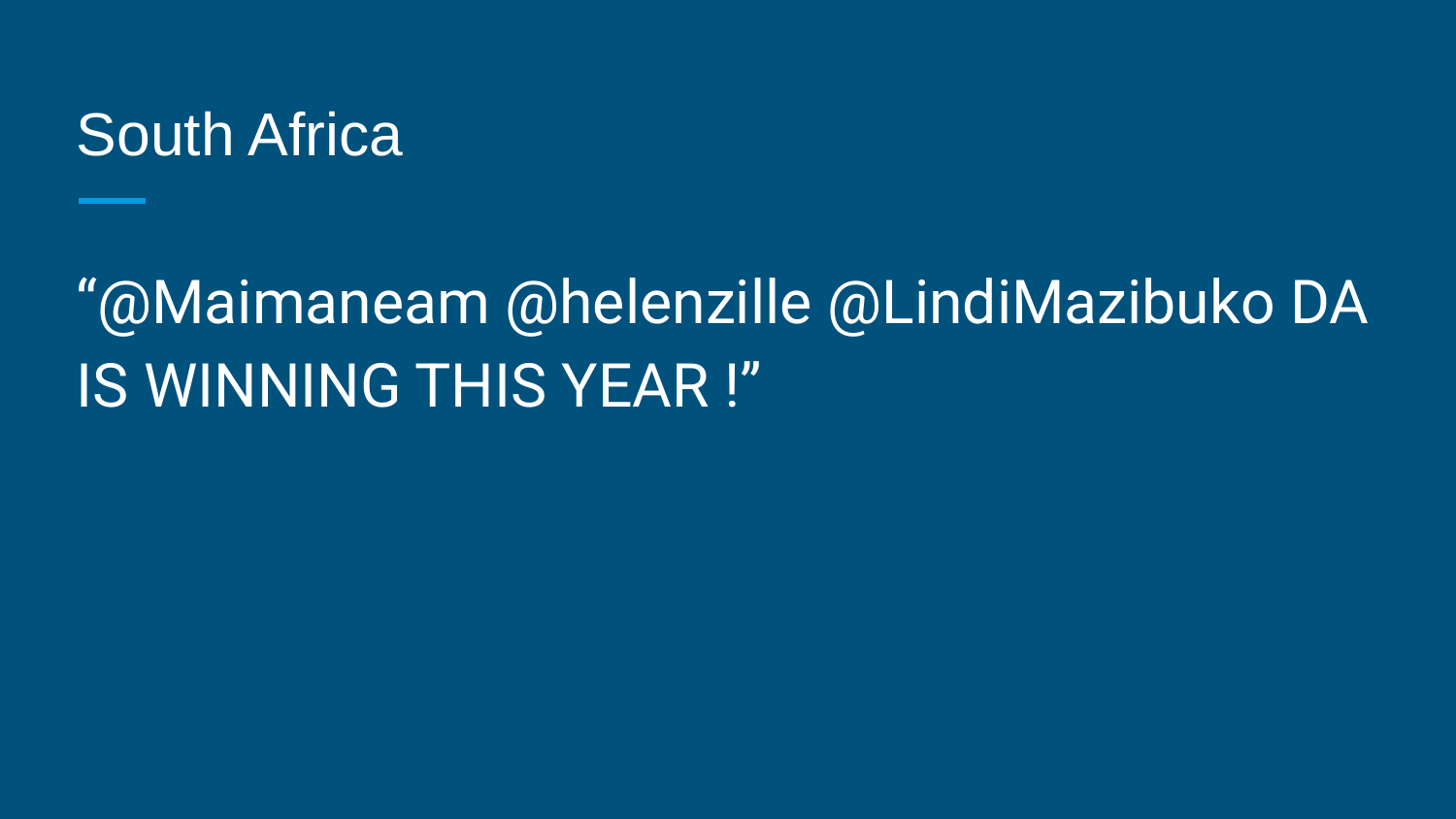

# South Africa
“@Maimaneam @helenzille @LindiMazibuko DA IS WINNING THIS YEAR !”